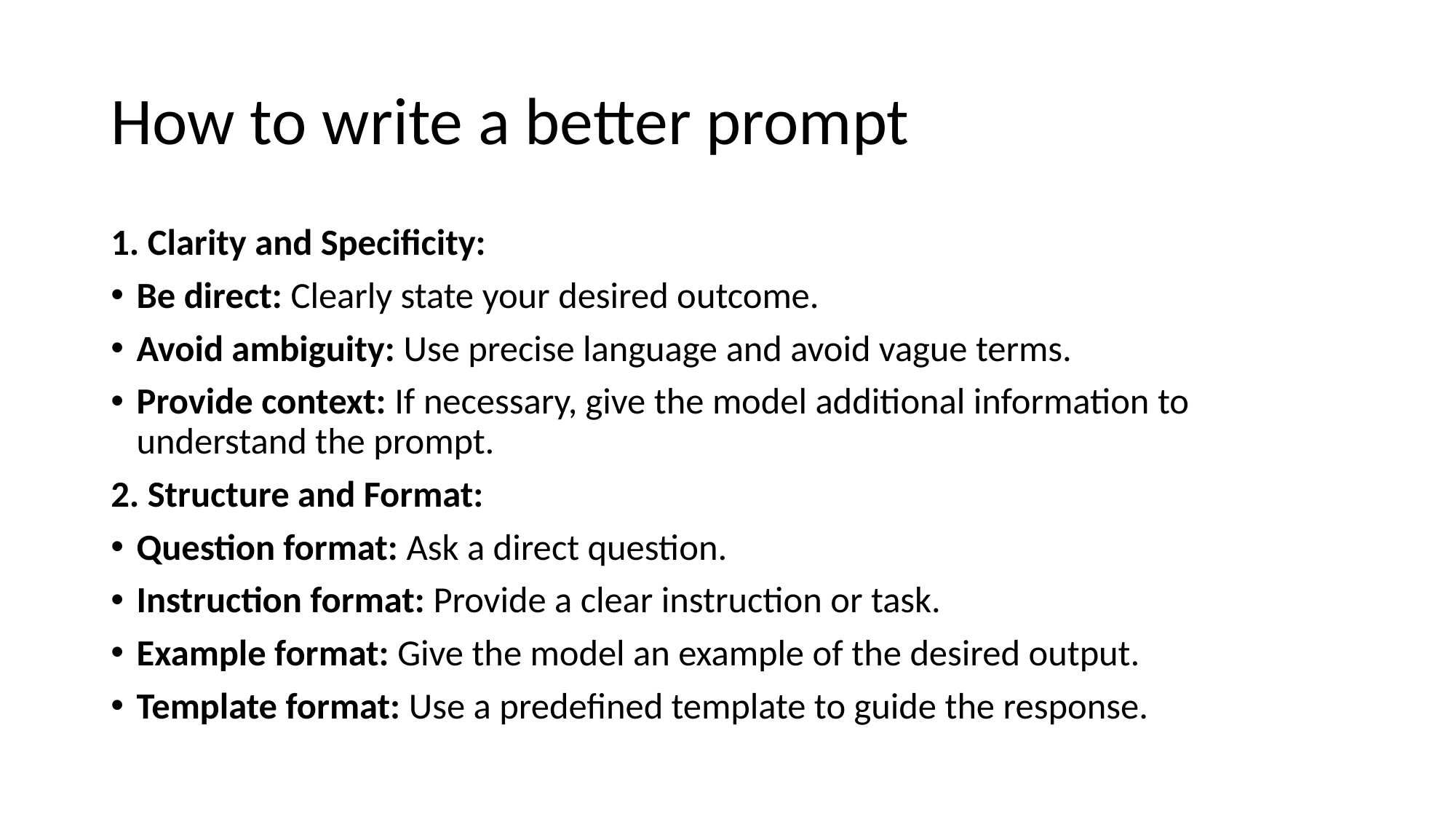

# How to write a better prompt
1. Clarity and Specificity:
Be direct: Clearly state your desired outcome.
Avoid ambiguity: Use precise language and avoid vague terms.
Provide context: If necessary, give the model additional information to understand the prompt.
2. Structure and Format:
Question format: Ask a direct question.
Instruction format: Provide a clear instruction or task.
Example format: Give the model an example of the desired output.
Template format: Use a predefined template to guide the response.